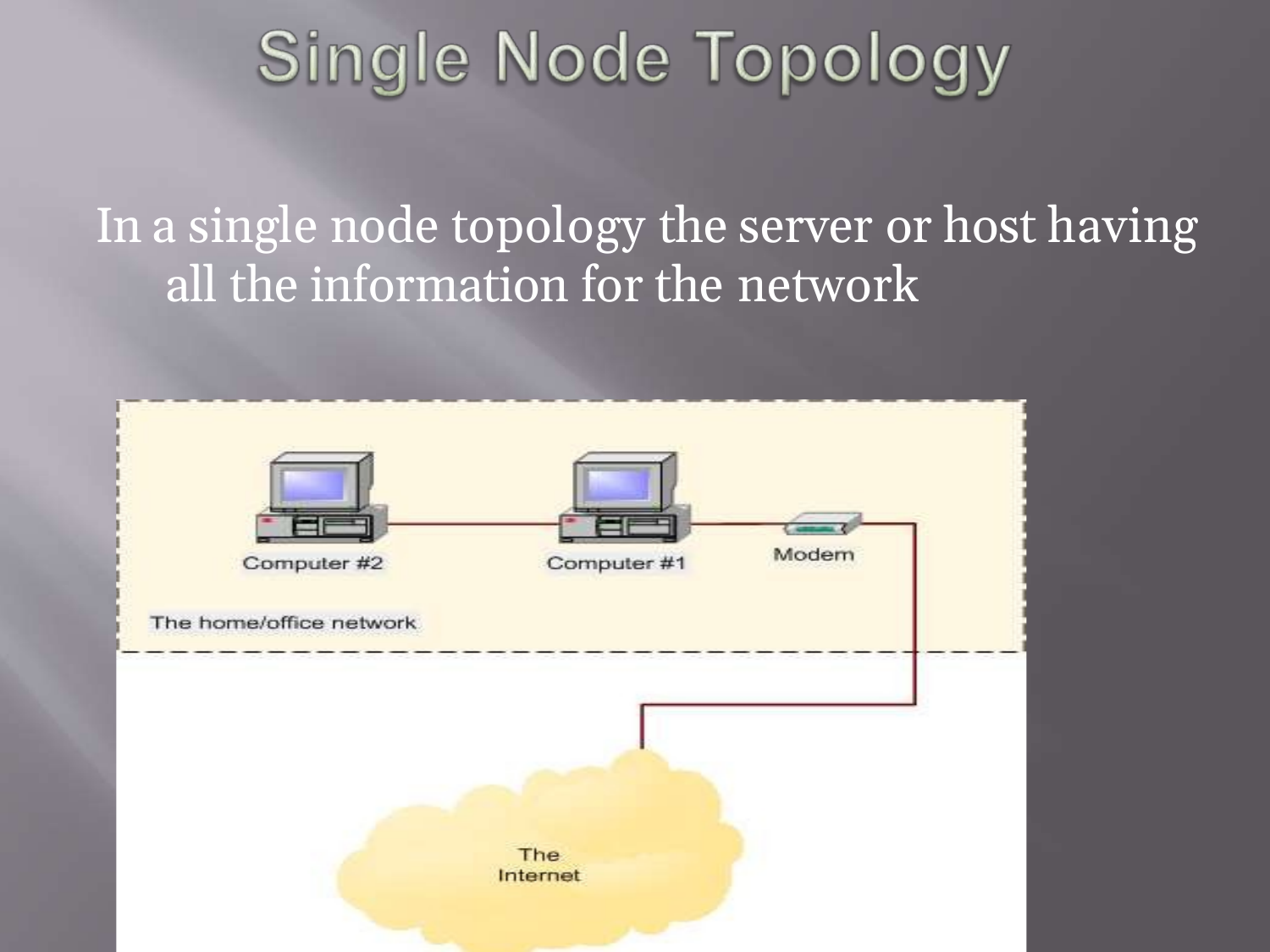

# In a single node topology the server or host having  all the information for the network